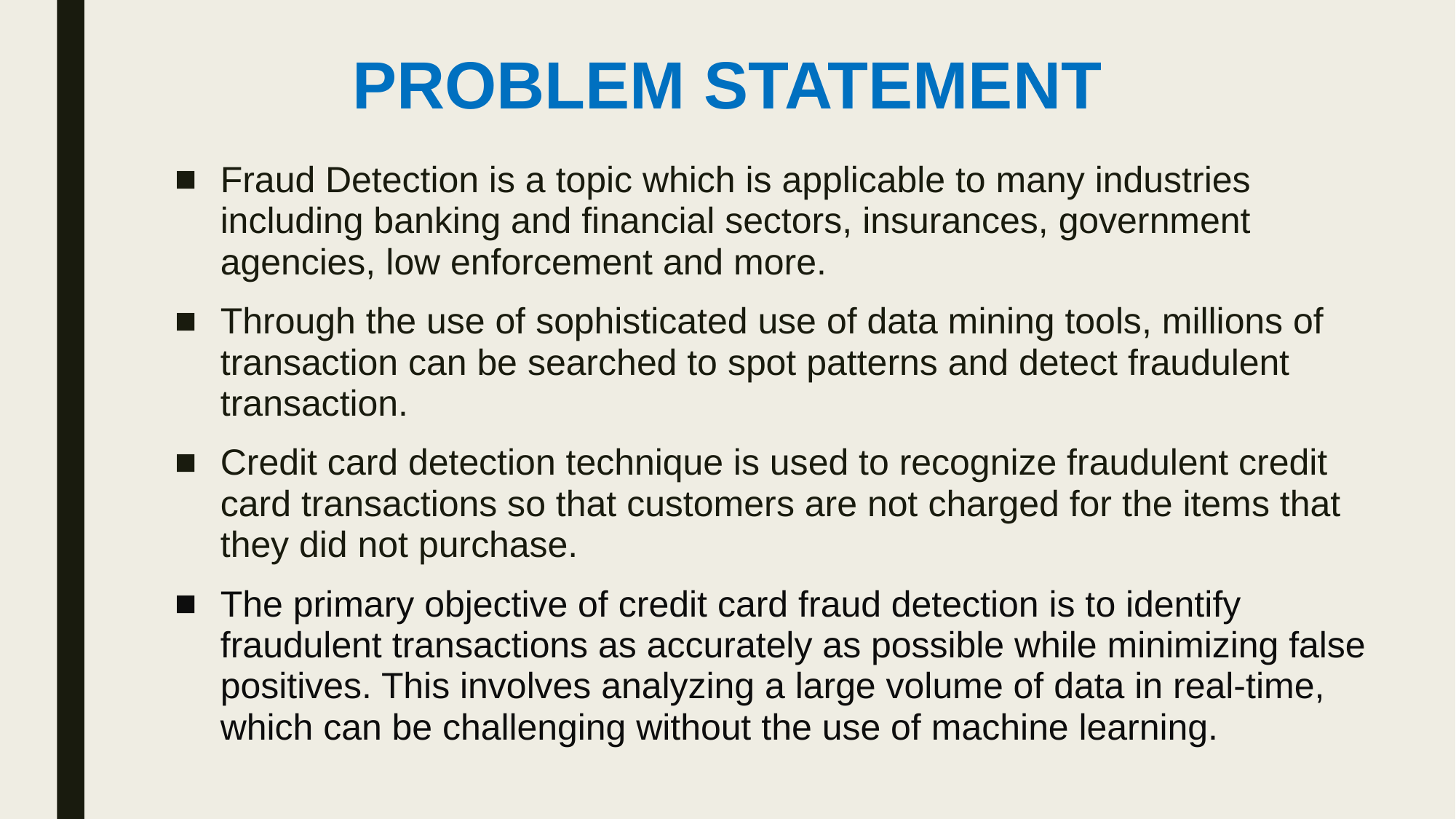

# PROBLEM STATEMENT
Fraud Detection is a topic which is applicable to many industries including banking and financial sectors, insurances, government agencies, low enforcement and more.
Through the use of sophisticated use of data mining tools, millions of transaction can be searched to spot patterns and detect fraudulent transaction.
Credit card detection technique is used to recognize fraudulent credit card transactions so that customers are not charged for the items that they did not purchase.
The primary objective of credit card fraud detection is to identify fraudulent transactions as accurately as possible while minimizing false positives. This involves analyzing a large volume of data in real-time, which can be challenging without the use of machine learning.